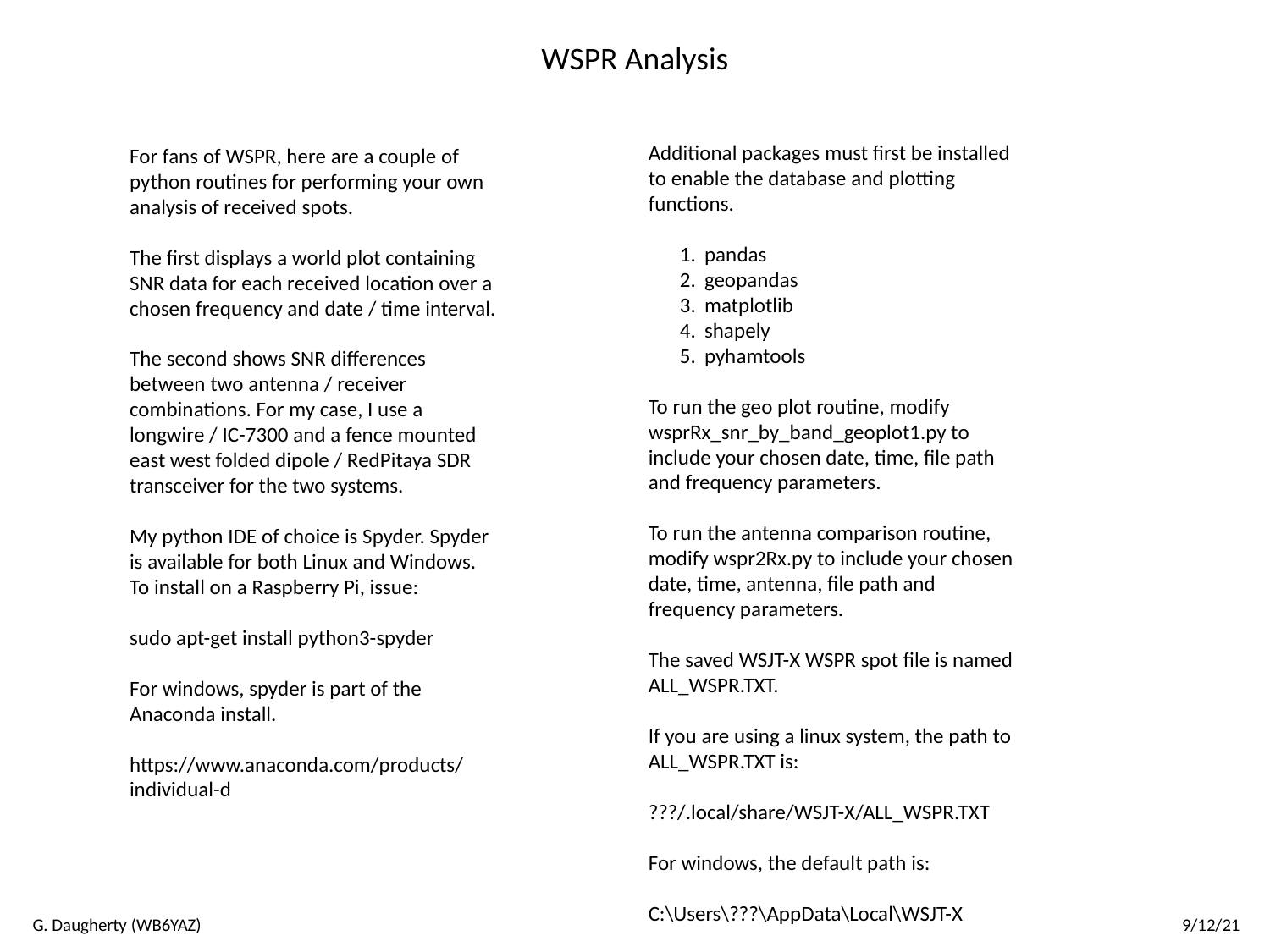

WSPR Analysis
Additional packages must first be installed to enable the database and plotting functions.

pandas
geopandas
matplotlib
shapely
pyhamtools

To run the geo plot routine, modify wsprRx_snr_by_band_geoplot1.py to include your chosen date, time, file path and frequency parameters.

To run the antenna comparison routine, modify wspr2Rx.py to include your chosen date, time, antenna, file path and frequency parameters.

The saved WSJT-X WSPR spot file is named ALL_WSPR.TXT.

If you are using a linux system, the path to ALL_WSPR.TXT is:

???/.local/share/WSJT-X/ALL_WSPR.TXT

For windows, the default path is:

C:\Users\???\AppData\Local\WSJT-X

For fans of WSPR, here are a couple of python routines for performing your own analysis of received spots.

The first displays a world plot containing SNR data for each received location over a chosen frequency and date / time interval.

The second shows SNR differences between two antenna / receiver combinations. For my case, I use a longwire / IC-7300 and a fence mounted east west folded dipole / RedPitaya SDR transceiver for the two systems.

My python IDE of choice is Spyder. Spyder is available for both Linux and Windows. To install on a Raspberry Pi, issue:

sudo apt-get install python3-spyder

For windows, spyder is part of the Anaconda install.

https://www.anaconda.com/products/individual-d
9/12/21
G. Daugherty (WB6YAZ)